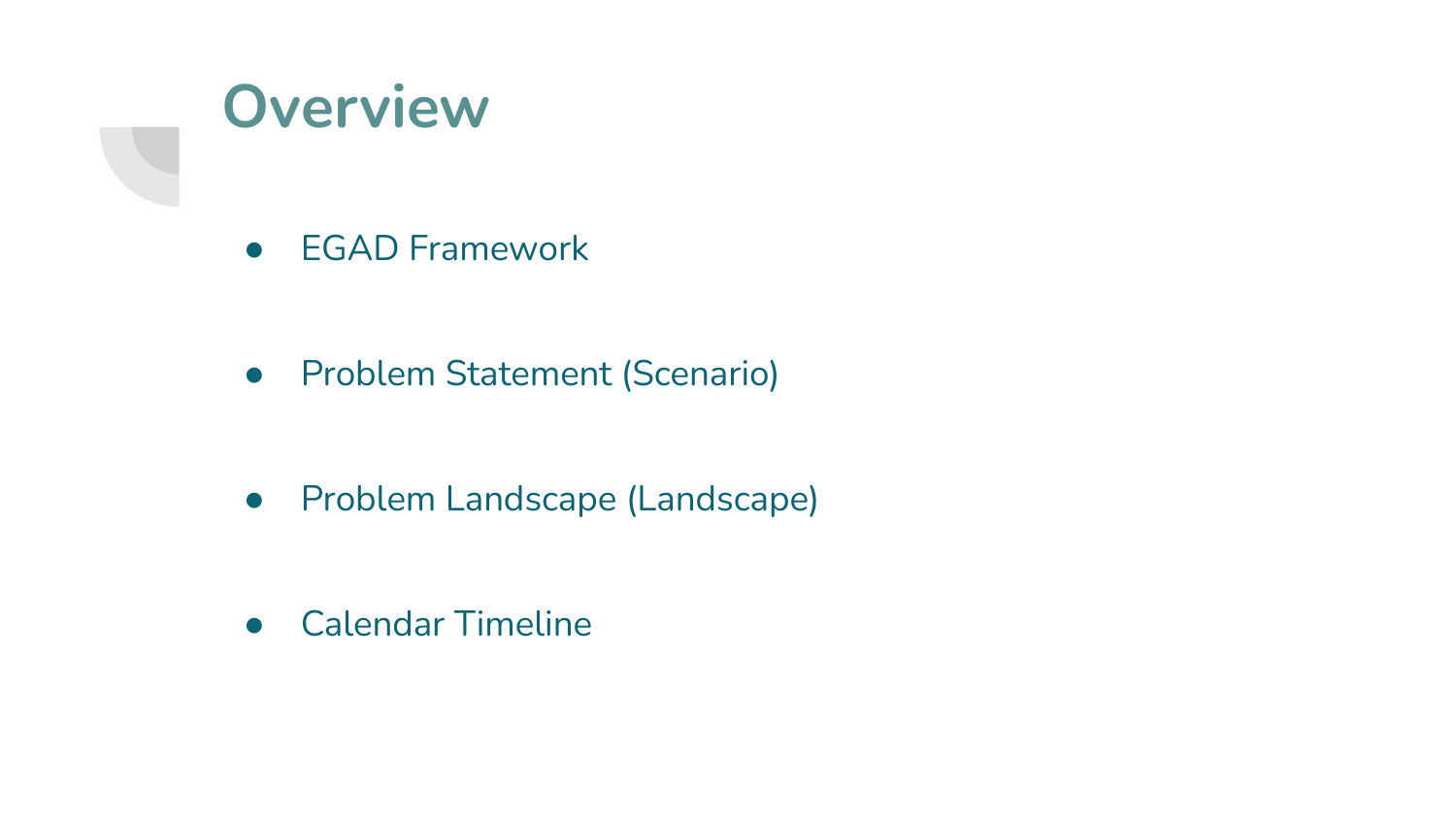

# Overview

EGAD Framework

Problem Statement (Scenario)

Problem Landscape (Landscape)

Calendar Timeline